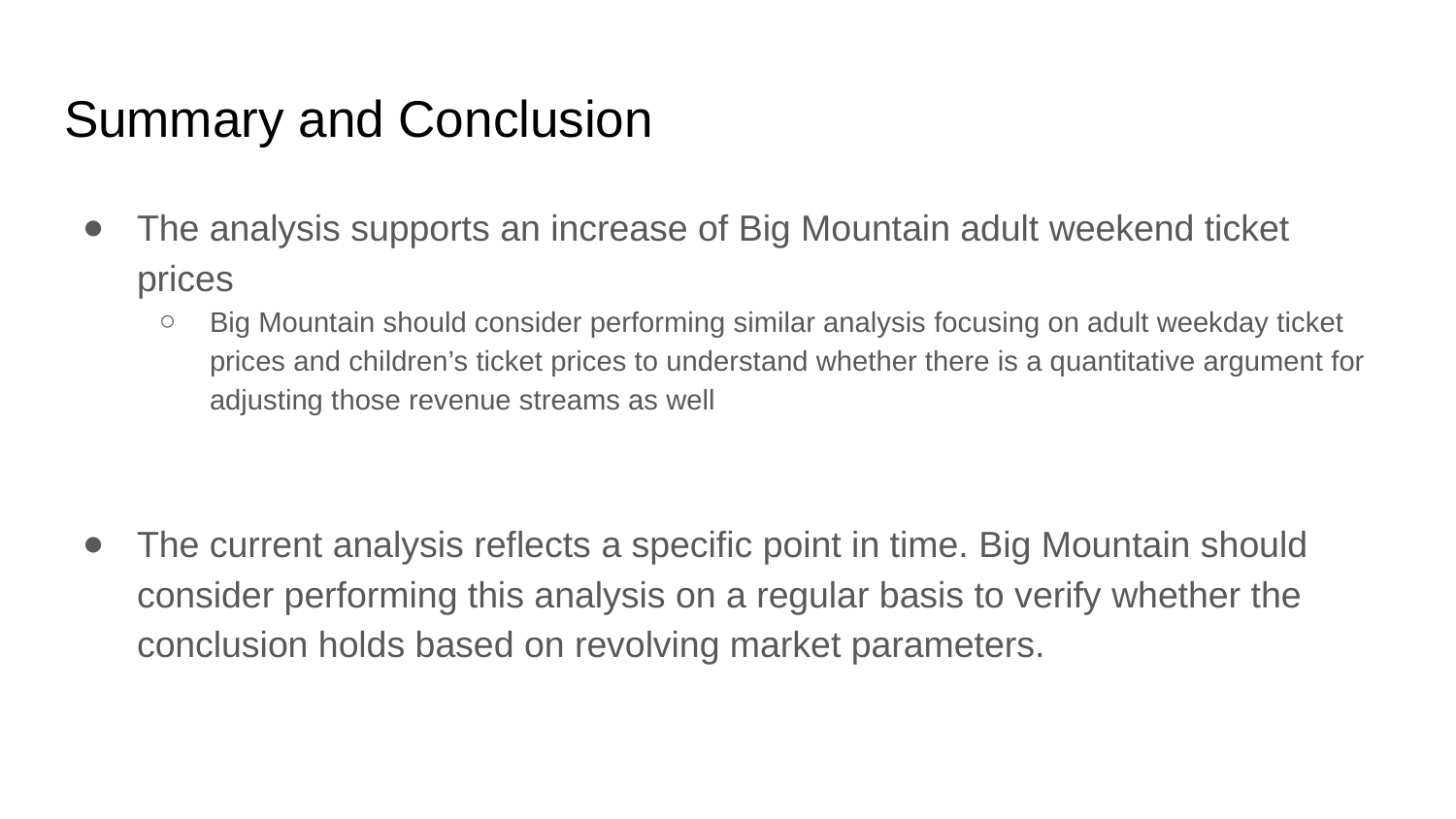

# Summary and Conclusion

The analysis supports an increase of Big Mountain adult weekend ticket prices
Big Mountain should consider performing similar analysis focusing on adult weekday ticket prices and children’s ticket prices to understand whether there is a quantitative argument for adjusting those revenue streams as well

The current analysis reflects a specific point in time. Big Mountain should consider performing this analysis on a regular basis to verify whether the conclusion holds based on revolving market parameters.